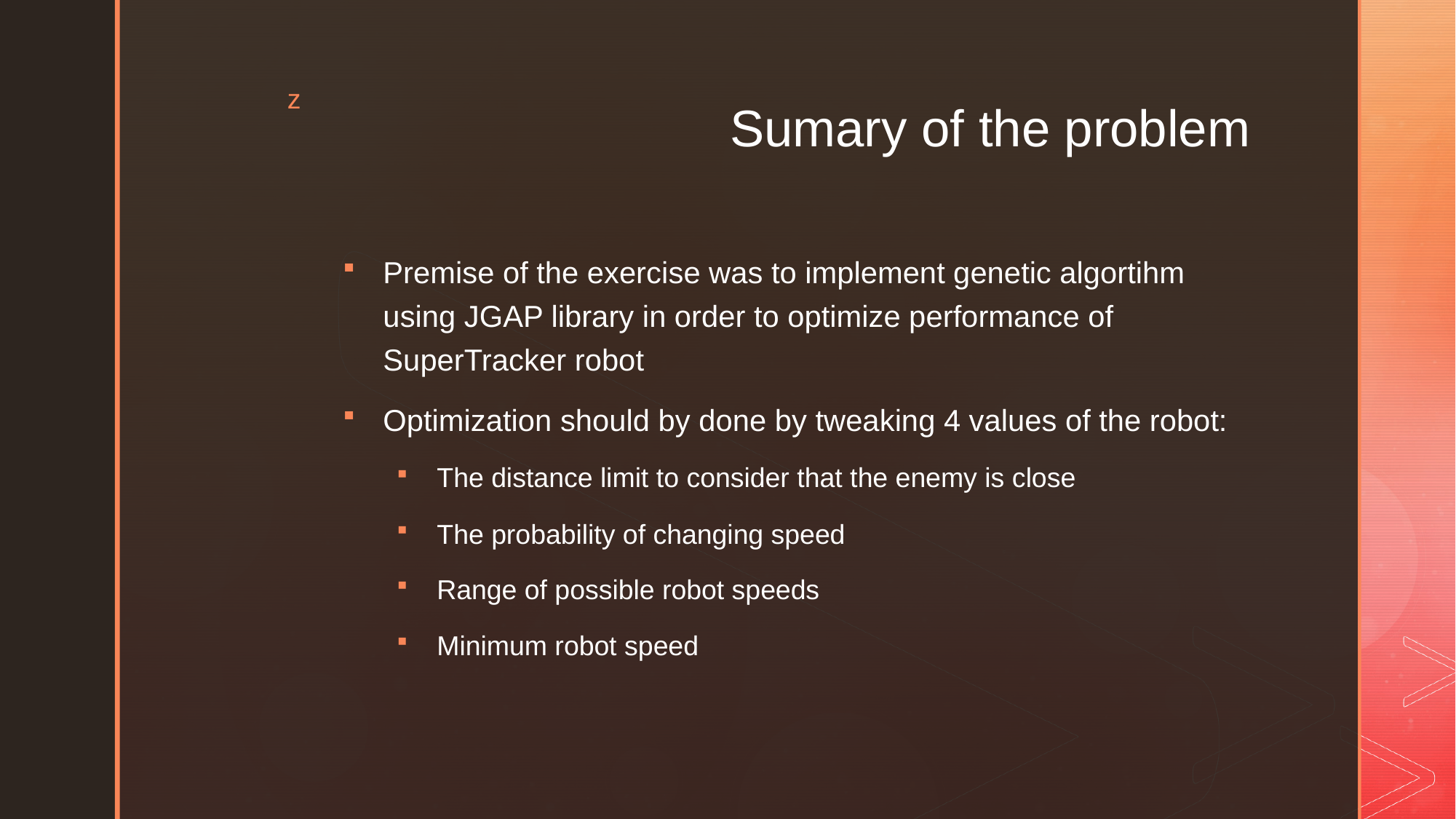

# Sumary of the problem
Premise of the exercise was to implement genetic algortihm using JGAP library in order to optimize performance of SuperTracker robot
Optimization should by done by tweaking 4 values of the robot:
The distance limit to consider that the enemy is close
The probability of changing speed
Range of possible robot speeds
Minimum robot speed